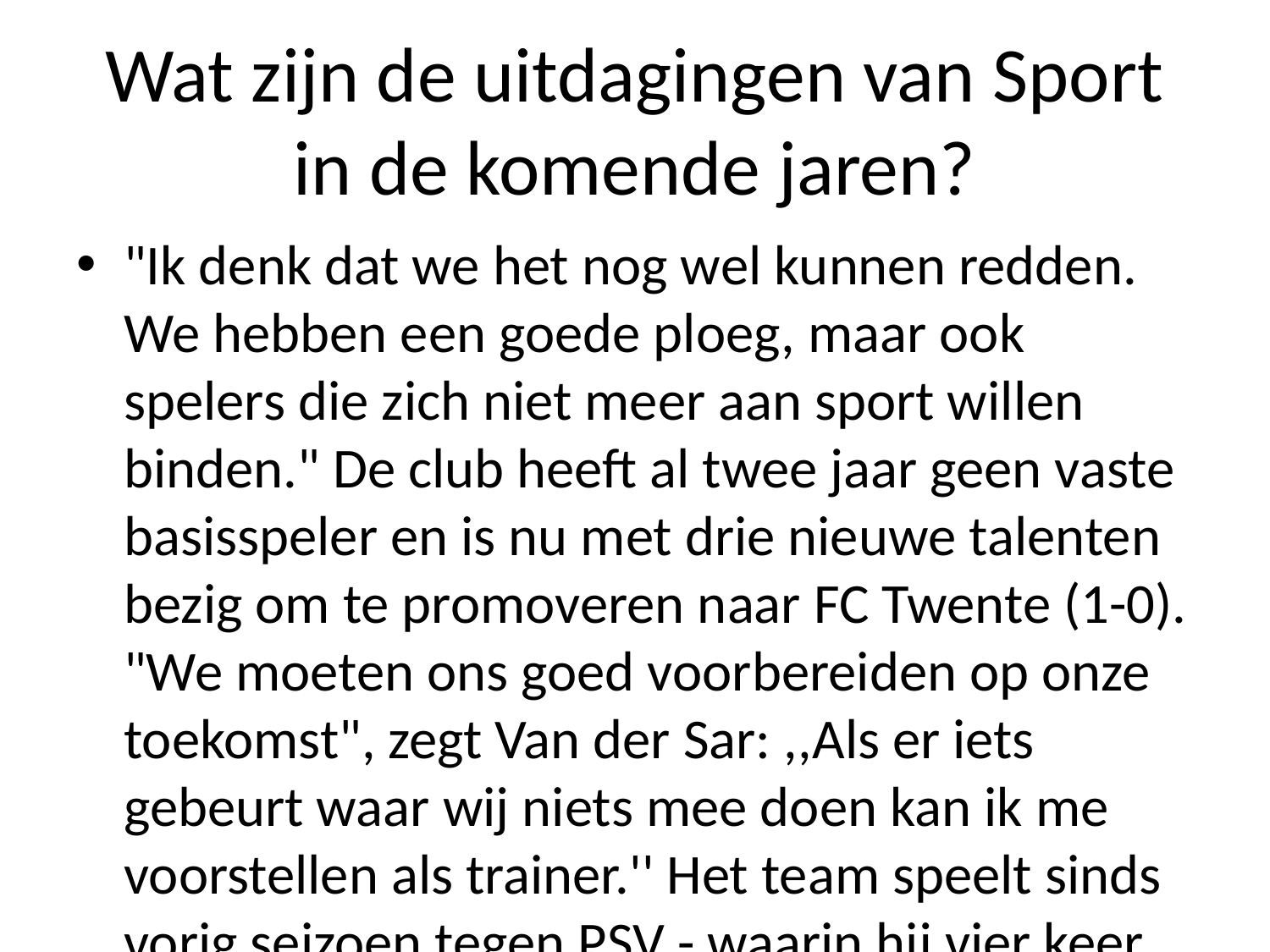

# Wat zijn de uitdagingen van Sport in de komende jaren?
"Ik denk dat we het nog wel kunnen redden. We hebben een goede ploeg, maar ook spelers die zich niet meer aan sport willen binden." De club heeft al twee jaar geen vaste basisspeler en is nu met drie nieuwe talenten bezig om te promoveren naar FC Twente (1-0). "We moeten ons goed voorbereiden op onze toekomst", zegt Van der Sar: ,,Als er iets gebeurt waar wij niets mee doen kan ik me voorstellen als trainer.'' Het team speelt sinds vorig seizoen tegen PSV - waarin hij vier keer scoorde voor Jong Oranje uit Eindhoven; dit was bij Ajax toen ze kampioen werd door doelpuntenmaker Frank Rijkaard na strafschoppen afrekende tussen beide ploegen.(Tekst gaat verder onder foto)Van Gaal wil graag weten wat hem betreft 'het niveau' waarmee Nederland staat tegenover Duitsland of Engeland ('s lands grootste voetbalnatie), want dan moet je daar zeker over nadenken hoe groot deze groep eigenlijk zal worden.' Hij hoopt daarmee snel mogelijk duidelijkheid binnen enkele weken